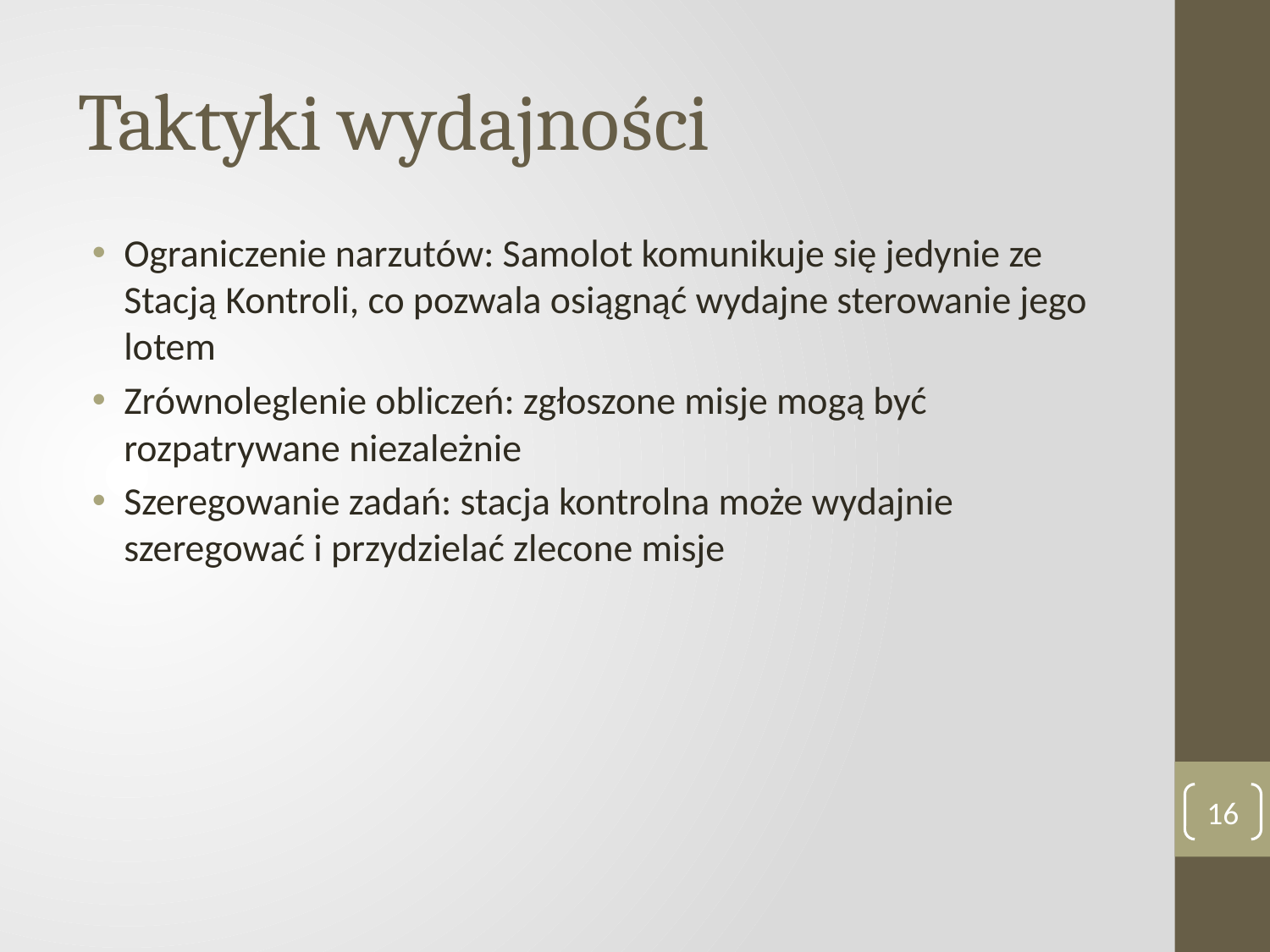

# Taktyki wydajności
Ograniczenie narzutów: Samolot komunikuje się jedynie ze Stacją Kontroli, co pozwala osiągnąć wydajne sterowanie jego lotem
Zrównoleglenie obliczeń: zgłoszone misje mogą być rozpatrywane niezależnie
Szeregowanie zadań: stacja kontrolna może wydajnie szeregować i przydzielać zlecone misje
16